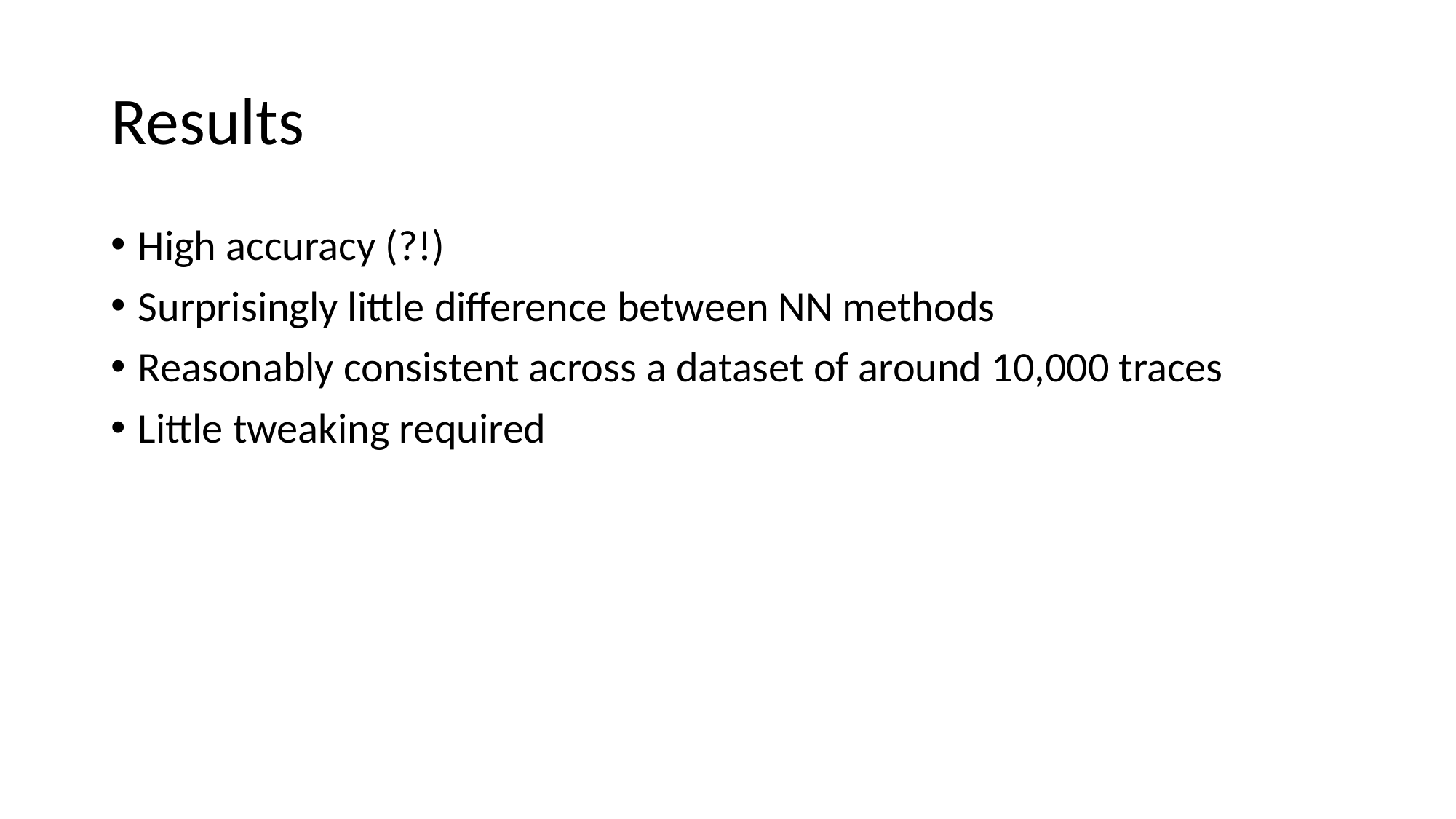

# Results
High accuracy (?!)
Surprisingly little difference between NN methods
Reasonably consistent across a dataset of around 10,000 traces
Little tweaking required